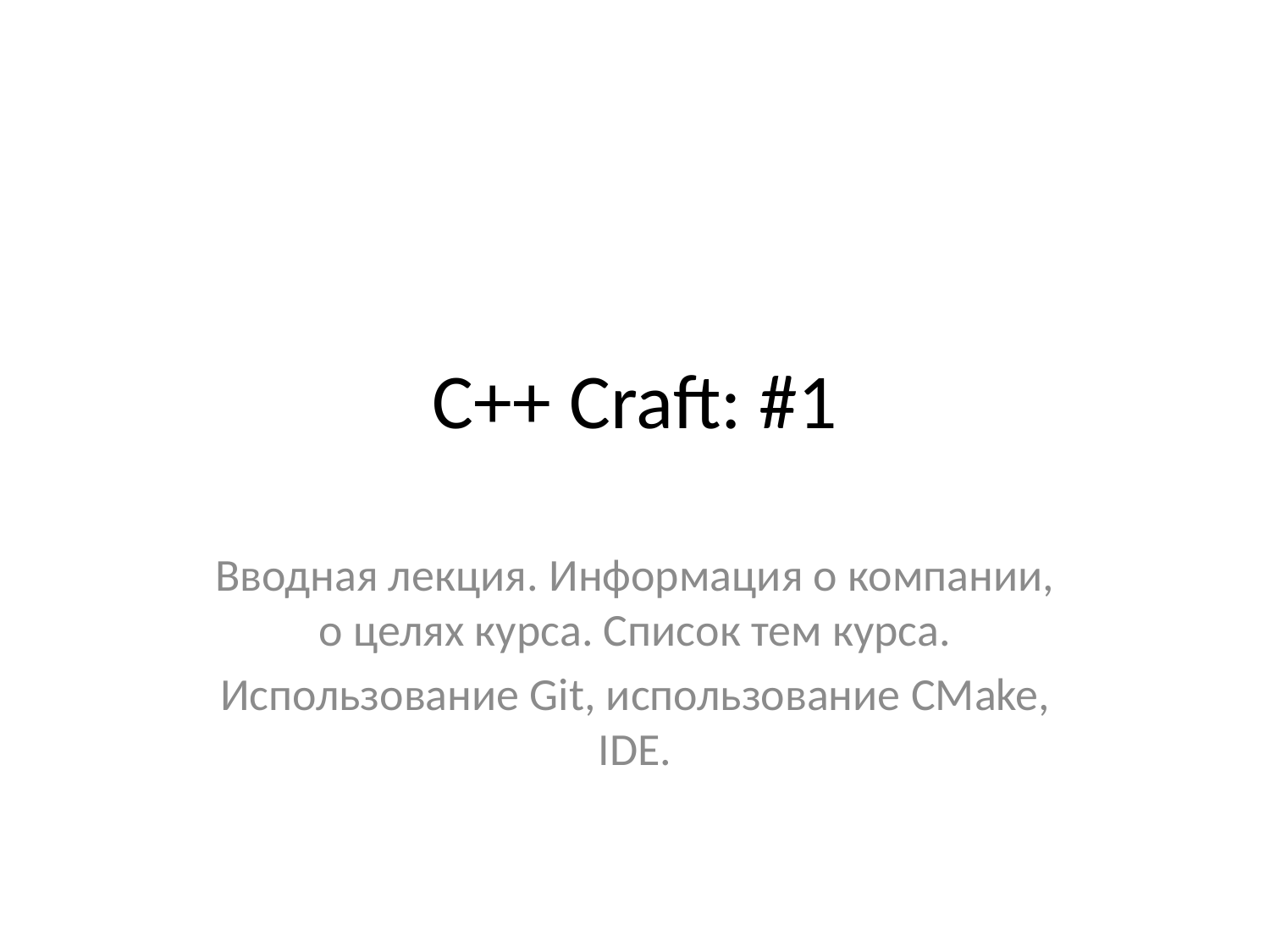

# С++ Craft: #1
Вводная лекция. Информация о компании, о целях курса. Список тем курса.
Использование Git, использование CMake, IDE.